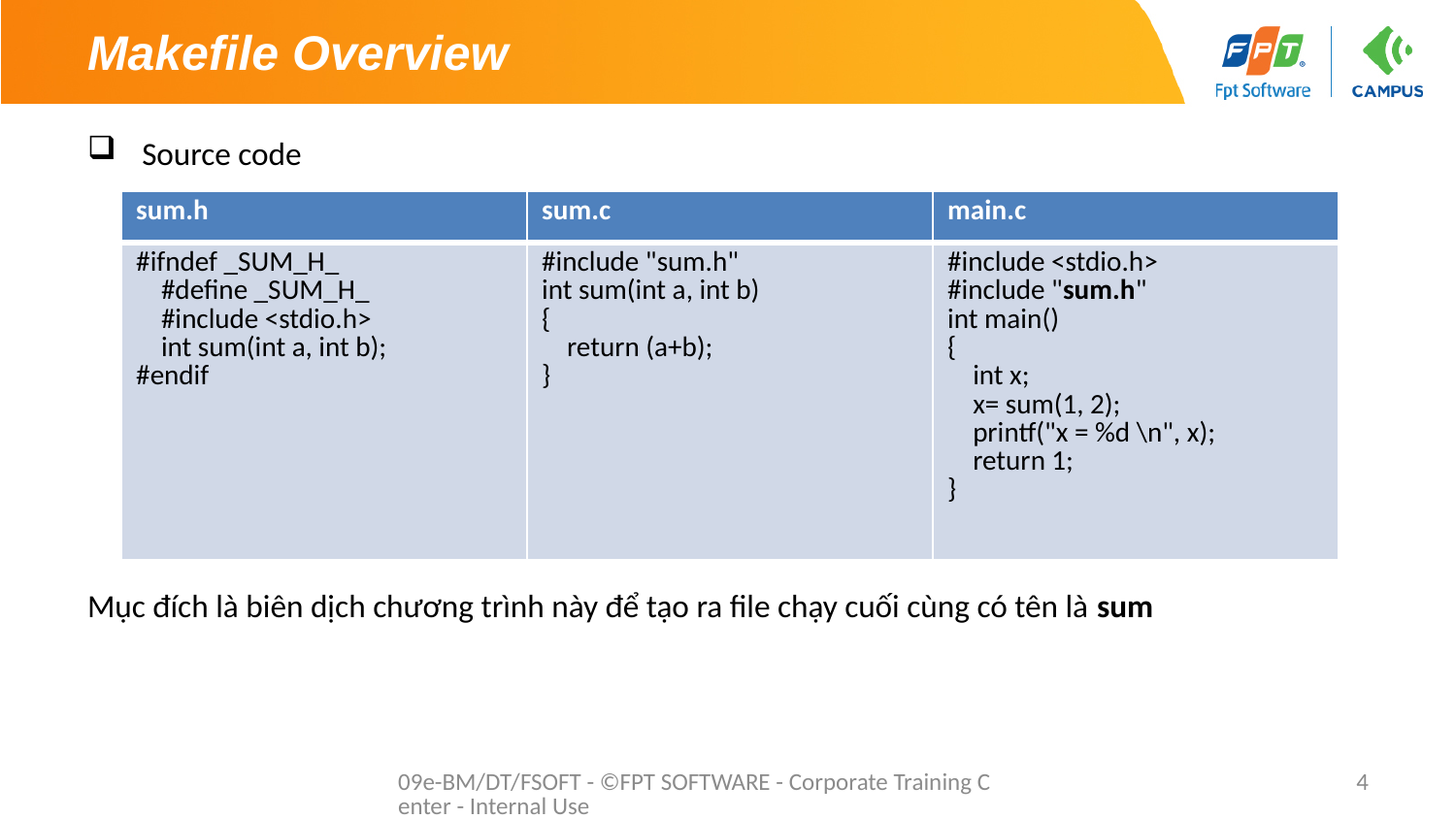

# Makefile Overview
Source code

Mục đích là biên dịch chương trình này để tạo ra file chạy cuối cùng có tên là sum

| sum.h | sum.c | main.c |
| --- | --- | --- |
| #ifndef \_SUM\_H\_ #define \_SUM\_H\_ #include <stdio.h> int sum(int a, int b); #endif | #include "sum.h" int sum(int a, int b) { return (a+b); } | #include <stdio.h> #include "sum.h" int main() { int x; x= sum(1, 2); printf("x = %d \n", x); return 1; } |
09e-BM/DT/FSOFT - ©FPT SOFTWARE - Corporate Training Center - Internal Use
4